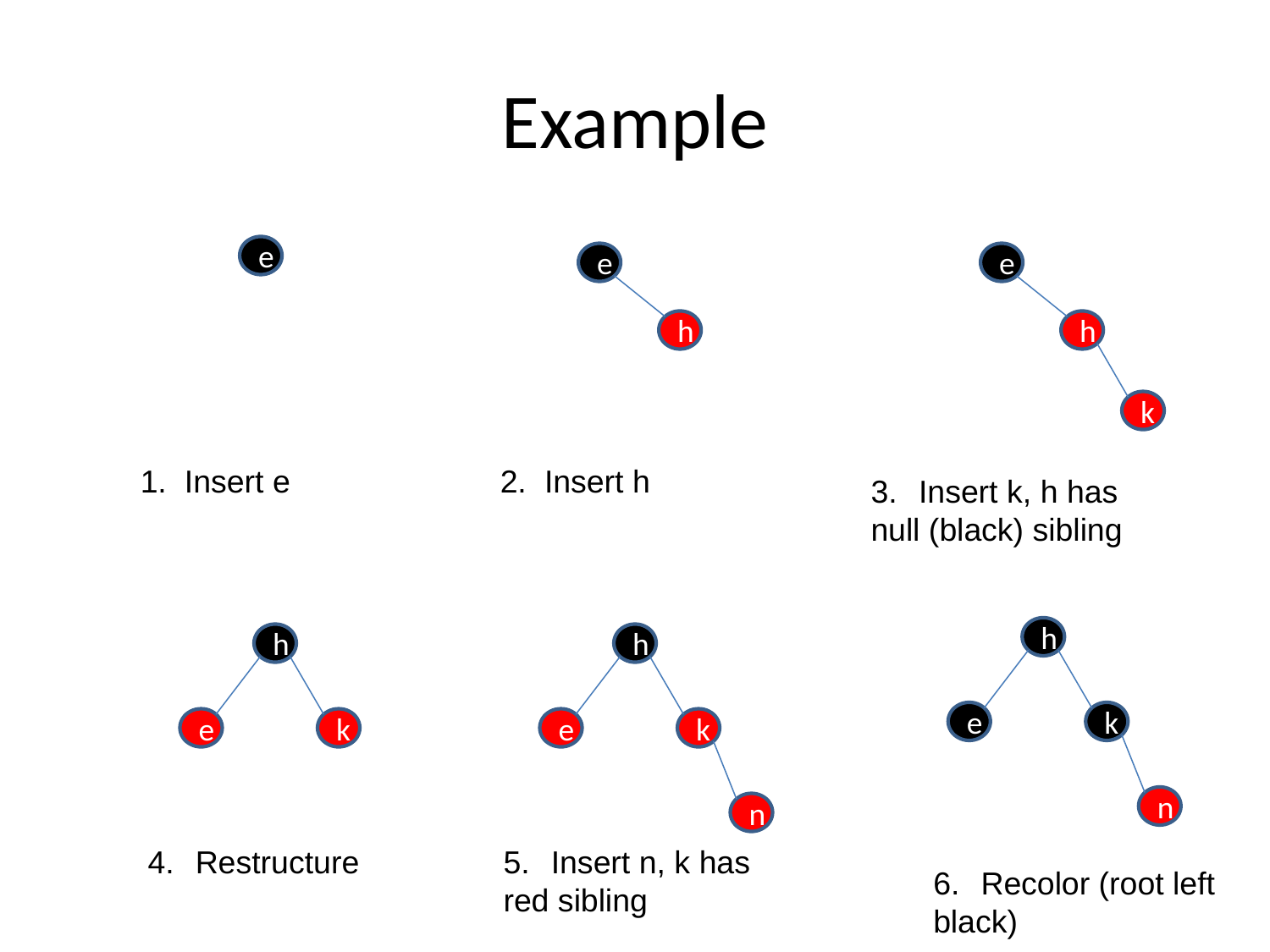

# Example
e
e
e
h
h
k
1.  Insert e
2.  Insert h
Insert k, h has
null (black) sibling
h
h
h
e
k
e
k
e
k
n
n
Restructure
Insert n, k has
red sibling
Recolor (root left
black)